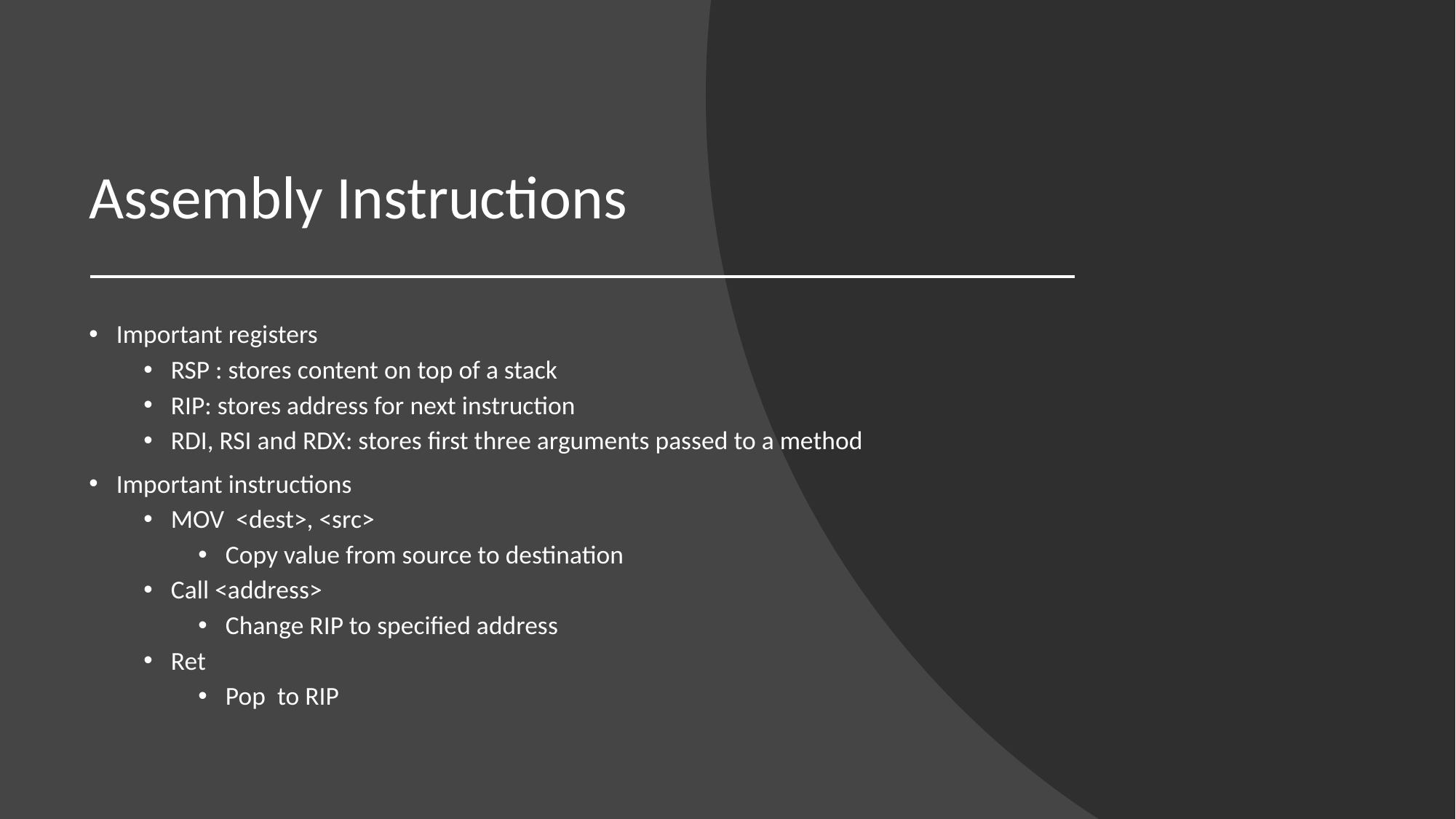

# Assembly Instructions
Important registers
RSP : stores content on top of a stack
RIP: stores address for next instruction
RDI, RSI and RDX: stores first three arguments passed to a method
Important instructions
MOV  <dest>, <src>
Copy value from source to destination
Call <address>
Change RIP to specified address
Ret
Pop  to RIP